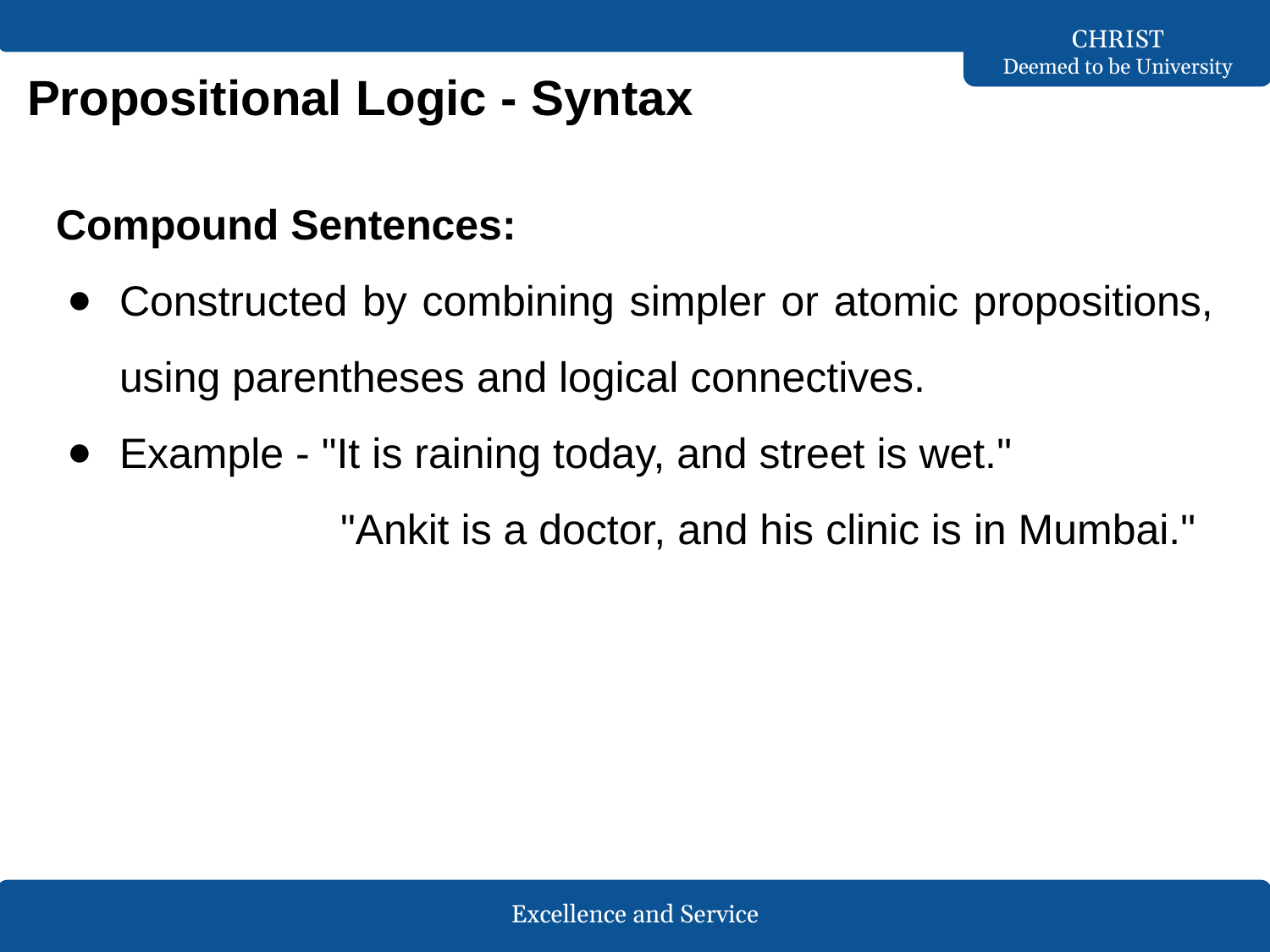

# Propositional Logic - Syntax
Compound Sentences:
Constructed by combining simpler or atomic propositions, using parentheses and logical connectives.
Example - "It is raining today, and street is wet."
                        "Ankit is a doctor, and his clinic is in Mumbai."